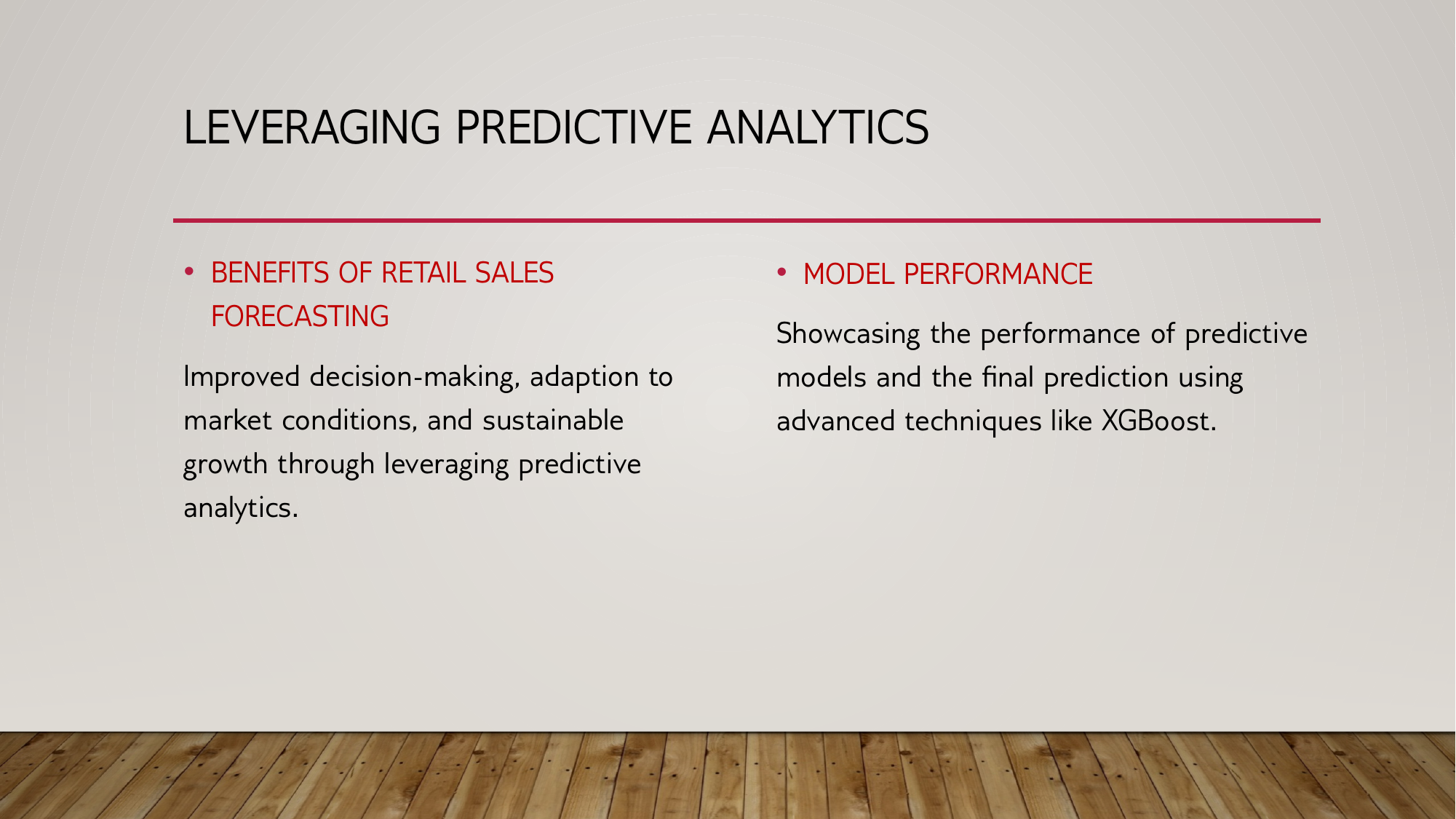

# Leveraging predictive analytics
BENEFITS OF RETAIL SALES FORECASTING
Improved decision-making, adaption to market conditions, and sustainable growth through leveraging predictive analytics.
MODEL PERFORMANCE
Showcasing the performance of predictive models and the final prediction using advanced techniques like XGBoost.